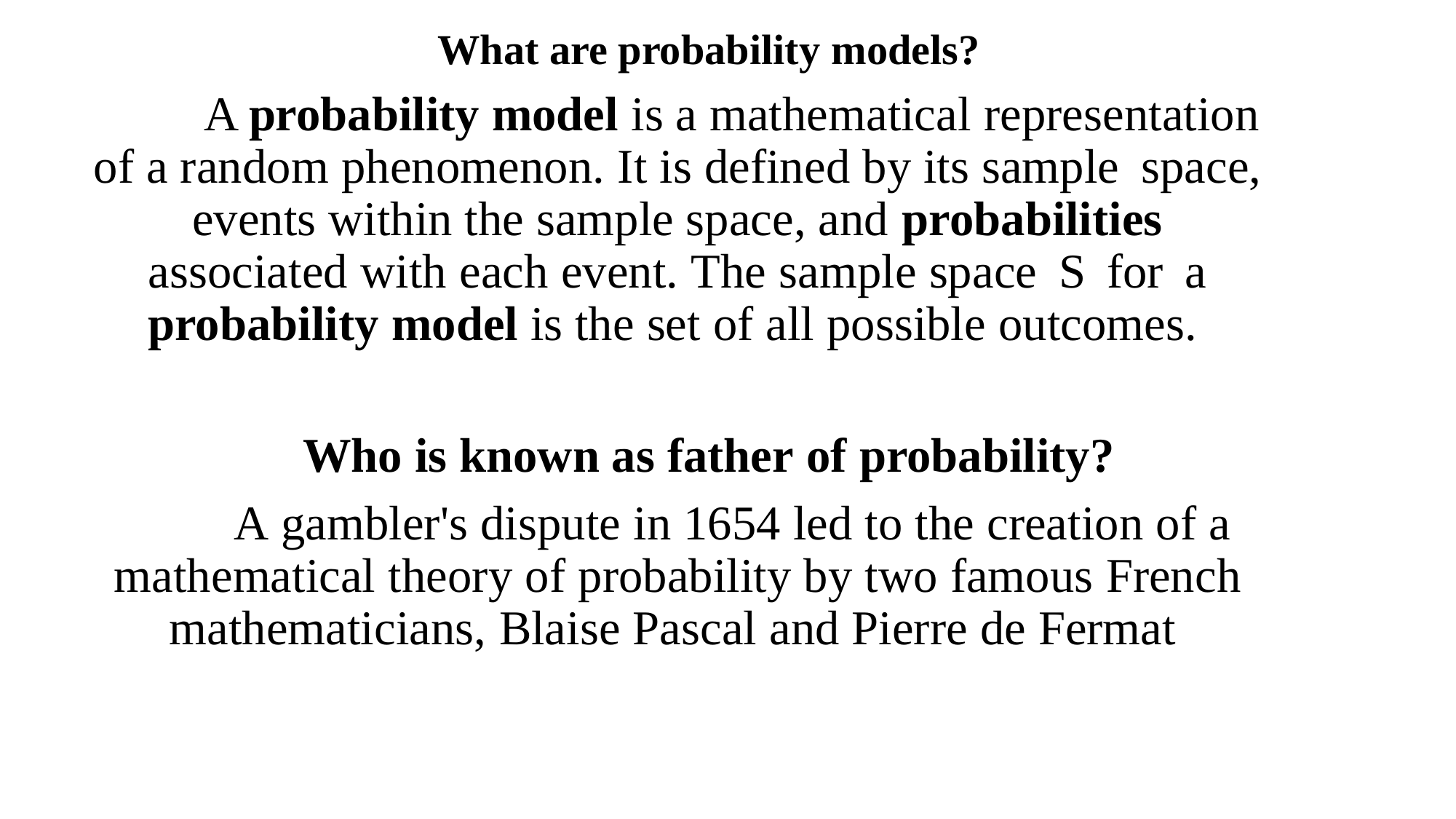

What are probability models?
	A probability model is a mathematical representation of a random phenomenon. It is defined by its sample space, events within the sample space, and probabilities associated with each event. The sample space S for a probability model is the set of all possible outcomes.

Who is known as father of probability?
	A gambler's dispute in 1654 led to the creation of a mathematical theory of probability by two famous French mathematicians, Blaise Pascal and Pierre de Fermat